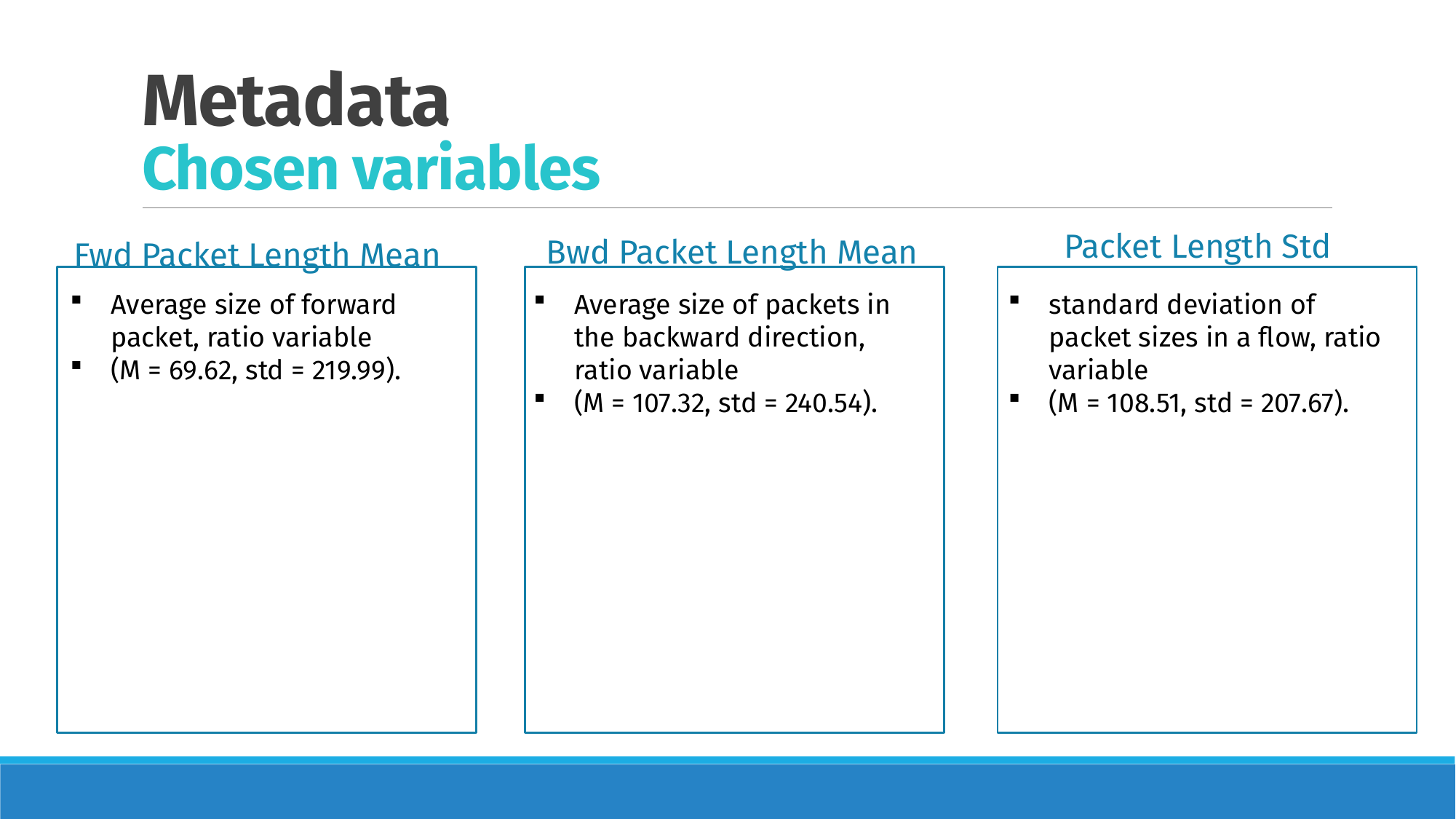

# Metadata Chosen variables
Packet Length Std
Bwd Packet Length Mean
Fwd Packet Length Mean

Average size of forward packet, ratio variable
(M = 69.62, std = 219.99).

Average size of packets in the backward direction, ratio variable
(M = 107.32, std = 240.54).
standard deviation of packet sizes in a flow, ratio variable
(M = 108.51, std = 207.67).